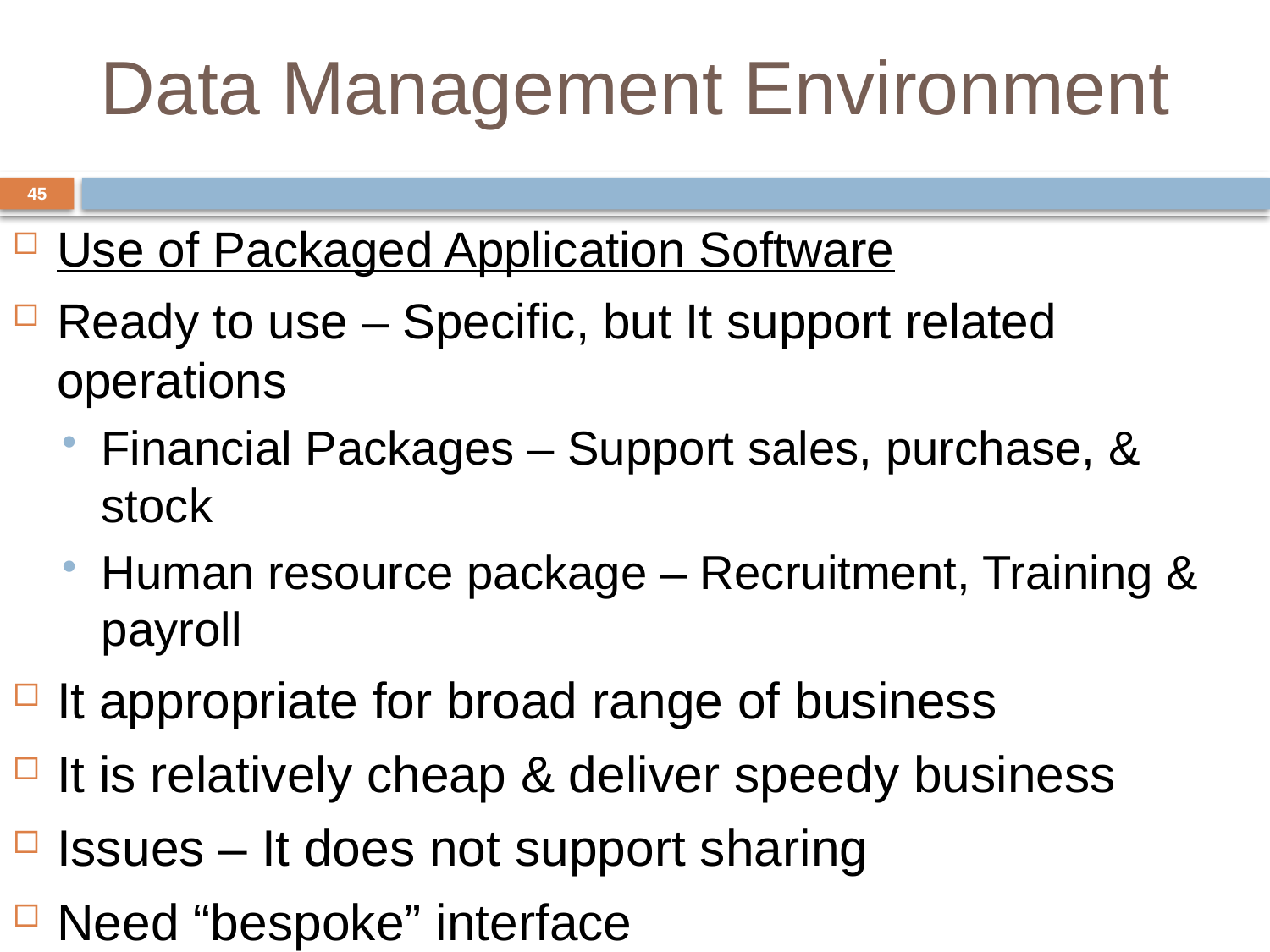

# Data Management Environment
45
Use of Packaged Application Software
Ready to use – Specific, but It support related operations
Financial Packages – Support sales, purchase, & stock
Human resource package – Recruitment, Training & payroll
It appropriate for broad range of business
It is relatively cheap & deliver speedy business
Issues – It does not support sharing
Need “bespoke” interface